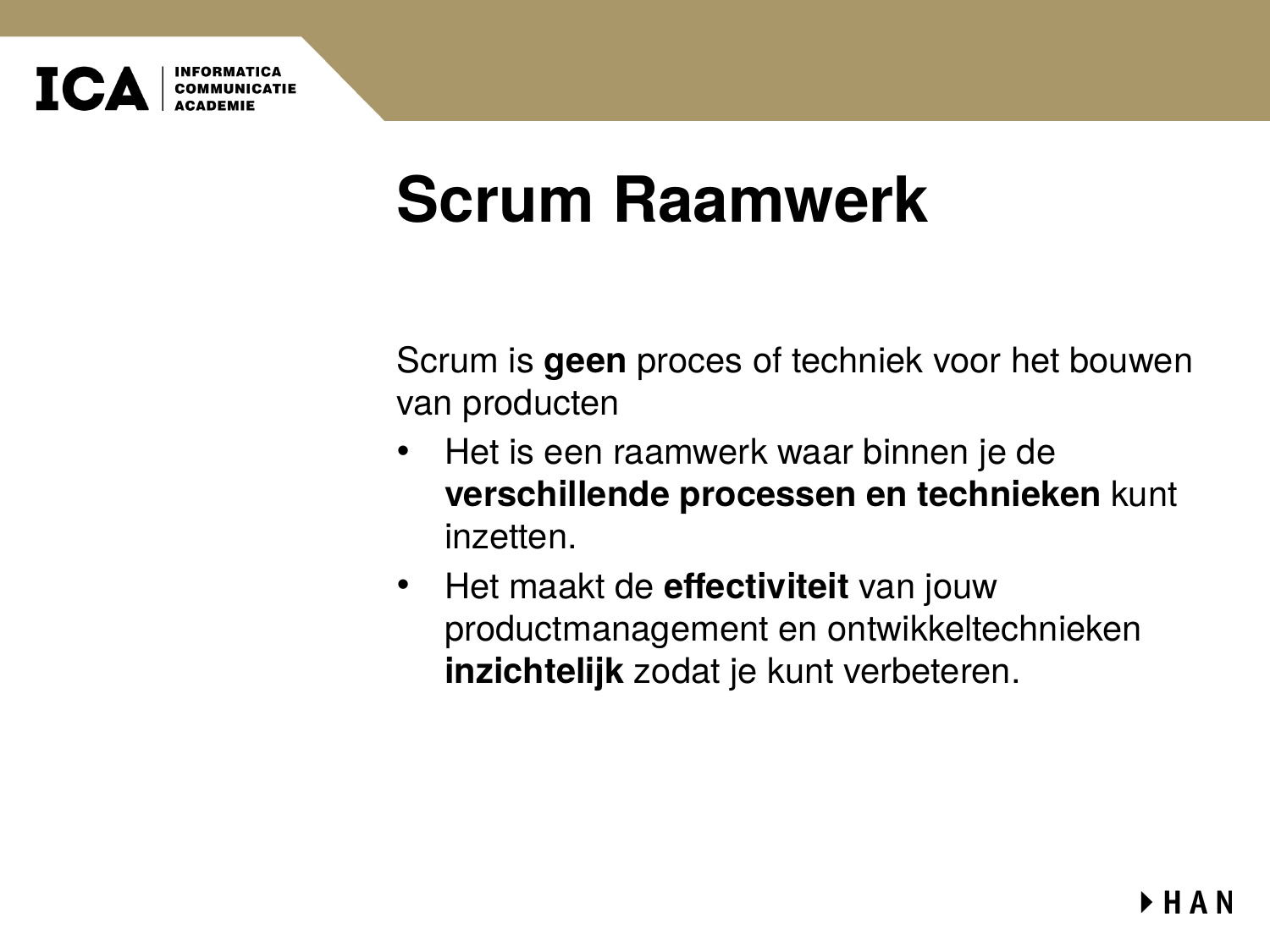

# Scrum Raamwerk

Scrum is geen proces of techniek voor het bouwen van producten
Het is een raamwerk waar binnen je de verschillende processen en technieken kunt inzetten.
Het maakt de effectiviteit van jouw productmanagement en ontwikkeltechnieken inzichtelijk zodat je kunt verbeteren.